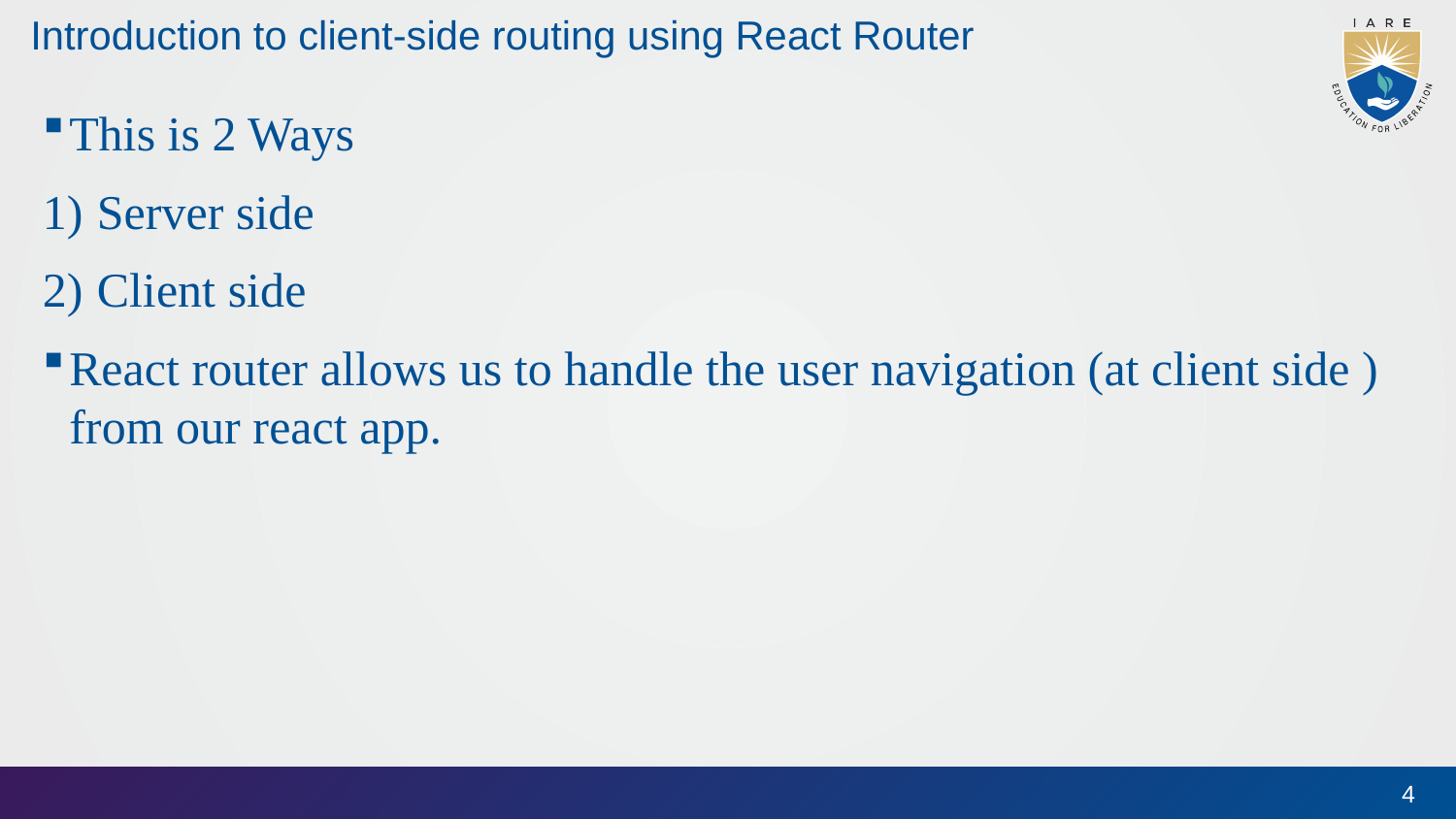

# Introduction to client-side routing using React Router
This is 2 Ways
Server side
Client side
React router allows us to handle the user navigation (at client side ) from our react app.

4